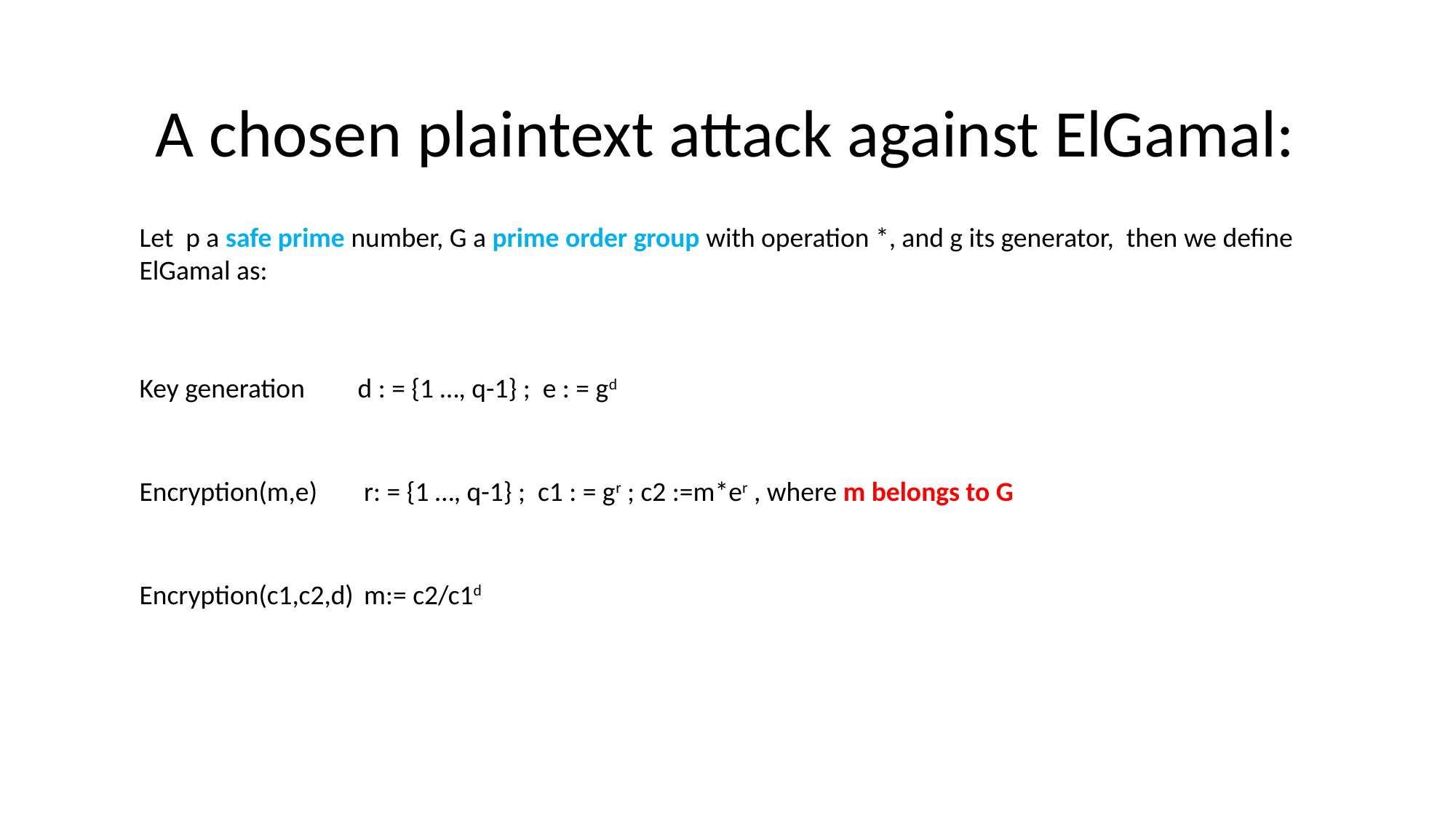

# A chosen plaintext attack against ElGamal:
Let  p a safe prime number, G a prime order group with operation *, and g its generator,  then we define ElGamal as:
Key generation	d : = {1 …, q-1} ;  e : = gd
Encryption(m,e)	 r: = {1 …, q-1} ;  c1 : = gr ; c2 :=m*er , where m belongs to G
Encryption(c1,c2,d)	 m:= c2/c1d